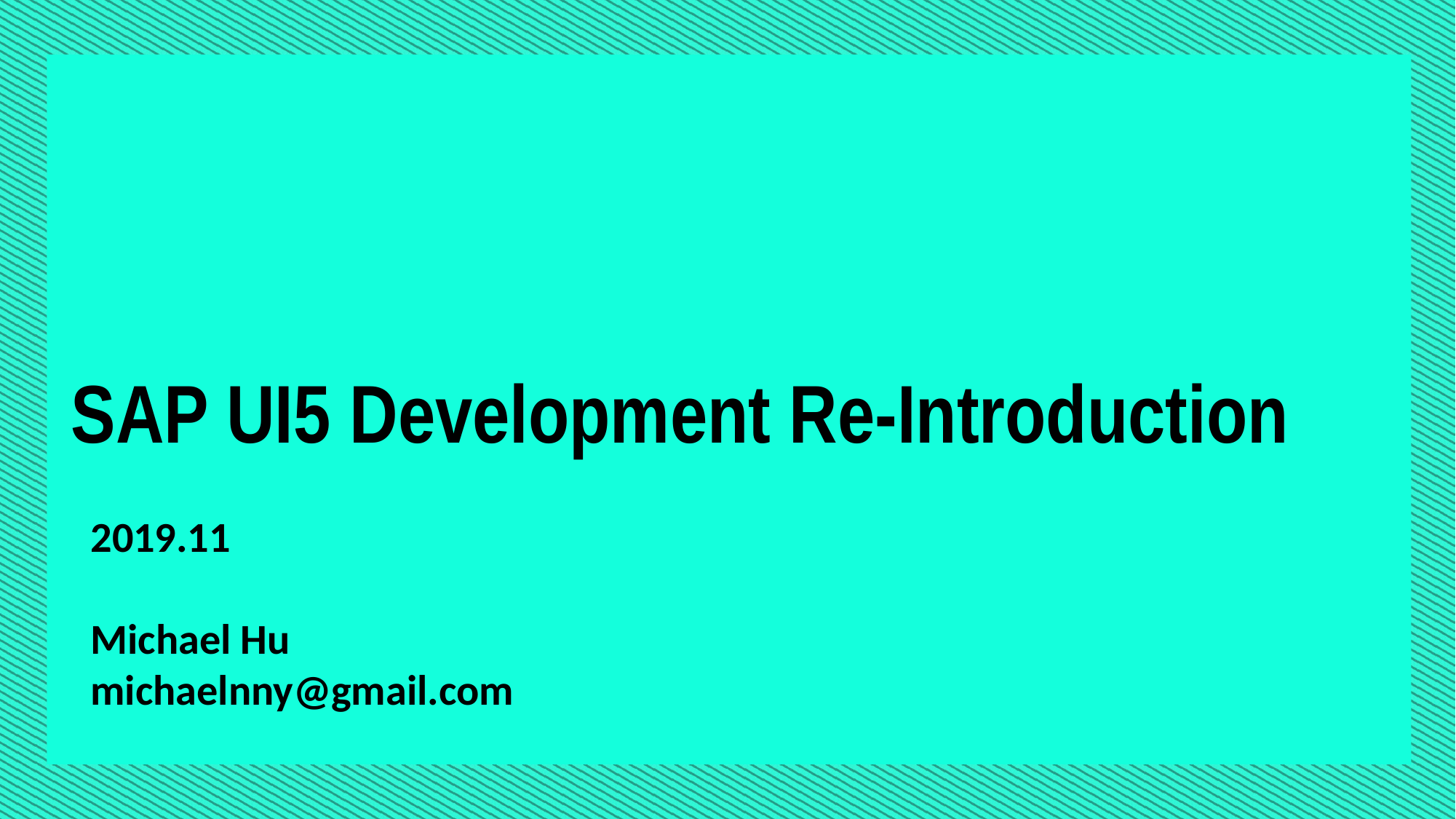

SAP UI5 Development Re-Introduction
2019.11

Michael Hu
michaelnny@gmail.com